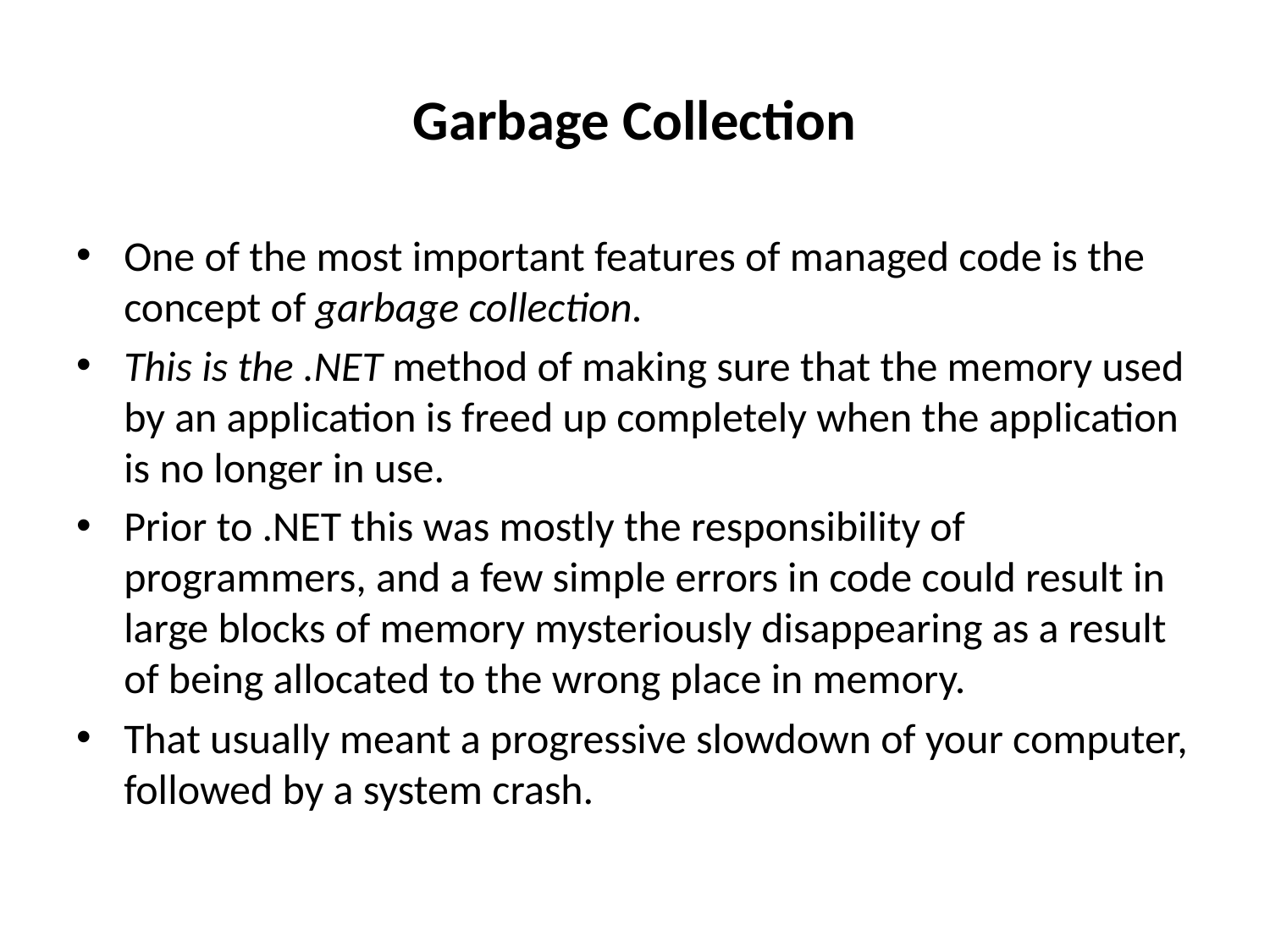

# Garbage Collection
One of the most important features of managed code is the concept of garbage collection.
This is the .NET method of making sure that the memory used by an application is freed up completely when the application is no longer in use.
Prior to .NET this was mostly the responsibility of programmers, and a few simple errors in code could result in large blocks of memory mysteriously disappearing as a result of being allocated to the wrong place in memory.
That usually meant a progressive slowdown of your computer, followed by a system crash.